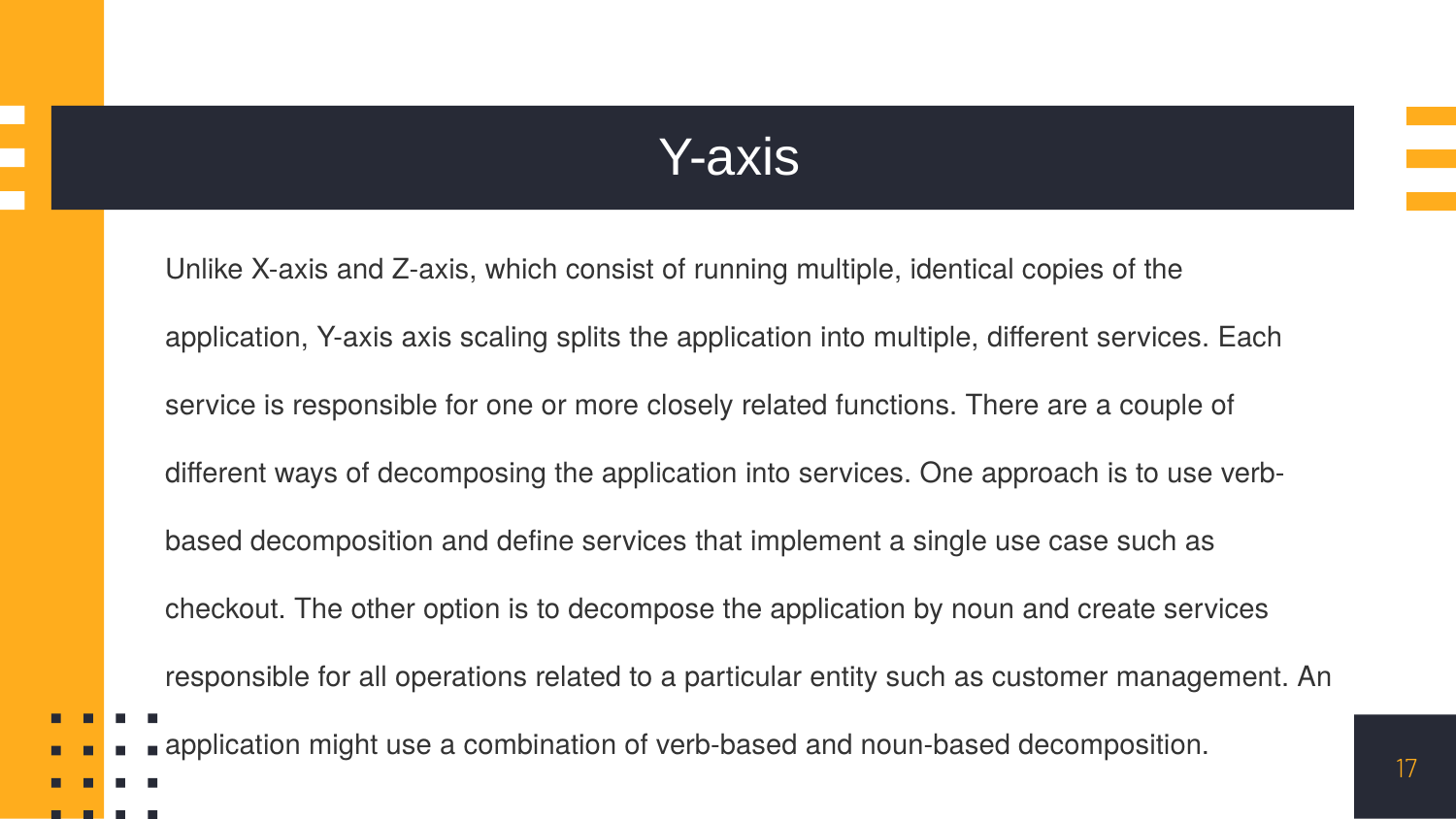

# Y-axis
Unlike X-axis and Z-axis, which consist of running multiple, identical copies of the application, Y-axis axis scaling splits the application into multiple, different services. Each service is responsible for one or more closely related functions. There are a couple of different ways of decomposing the application into services. One approach is to use verb-based decomposition and define services that implement a single use case such as checkout. The other option is to decompose the application by noun and create services responsible for all operations related to a particular entity such as customer management. An application might use a combination of verb-based and noun-based decomposition.

17